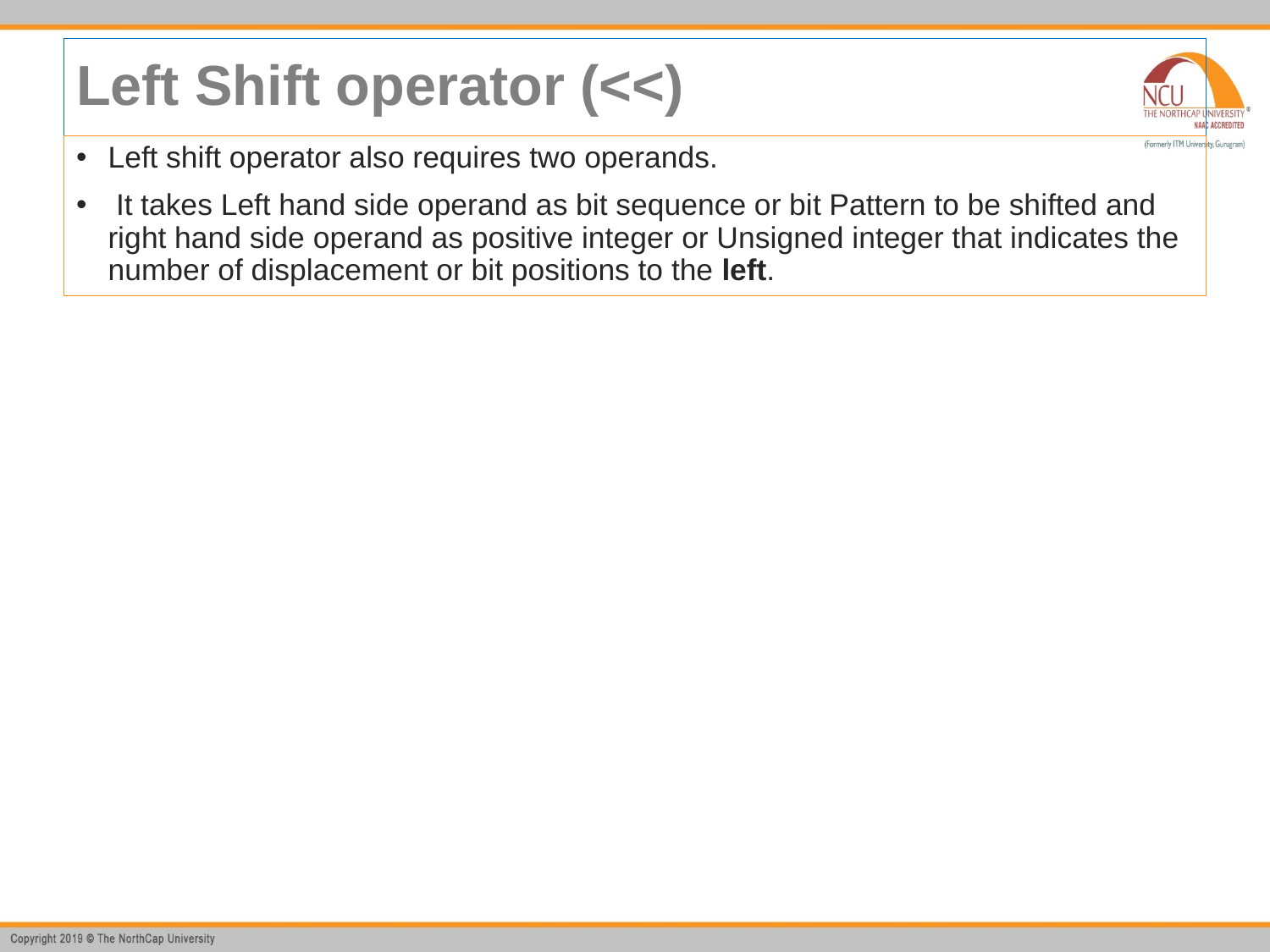

# Left Shift operator (<<)
Left shift operator also requires two operands.
 It takes Left hand side operand as bit sequence or bit Pattern to be shifted and right hand side operand as positive integer or Unsigned integer that indicates the number of displacement or bit positions to the left.